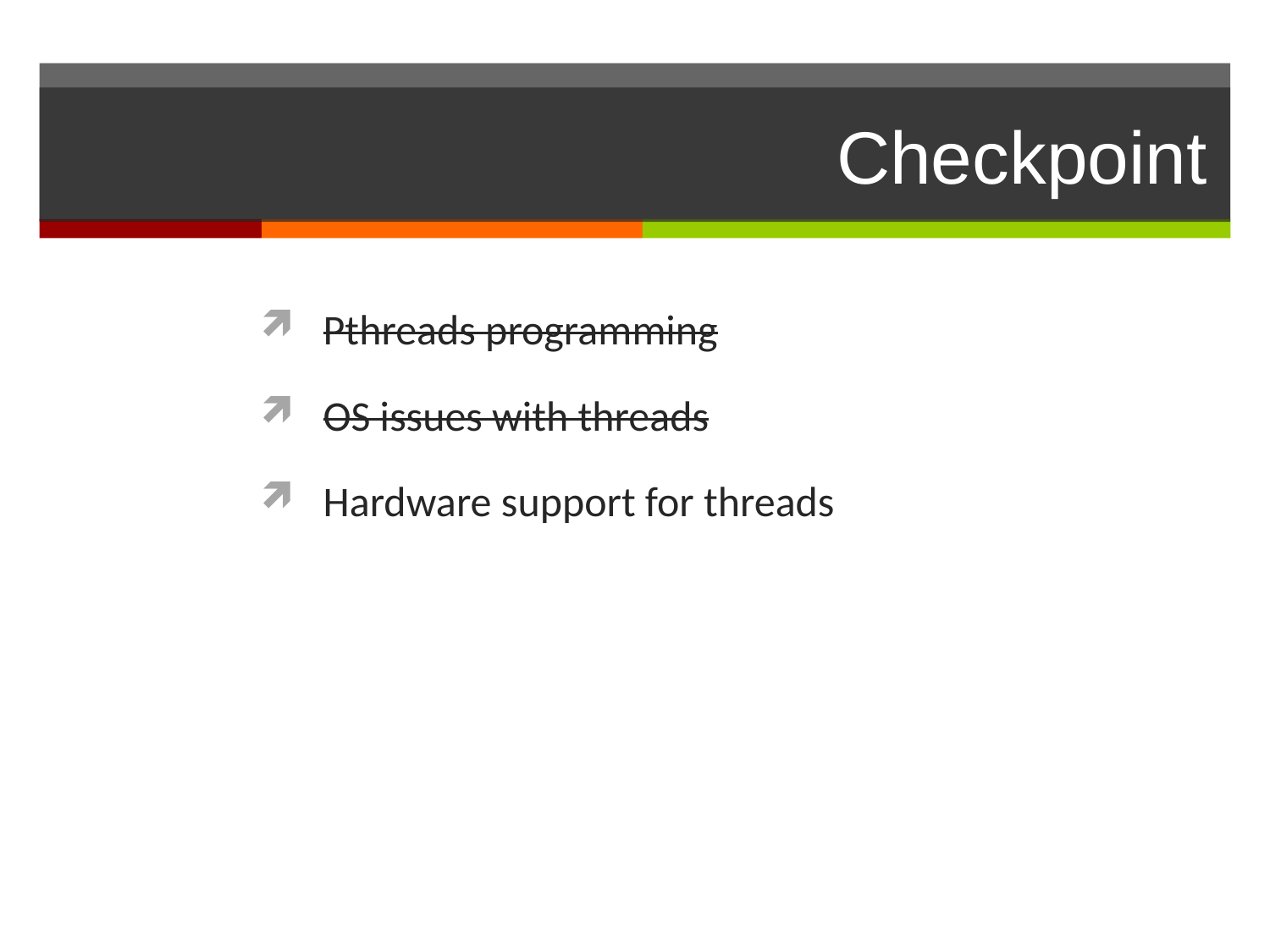

# Checkpoint
Pthreads programming
OS issues with threads
Hardware support for threads